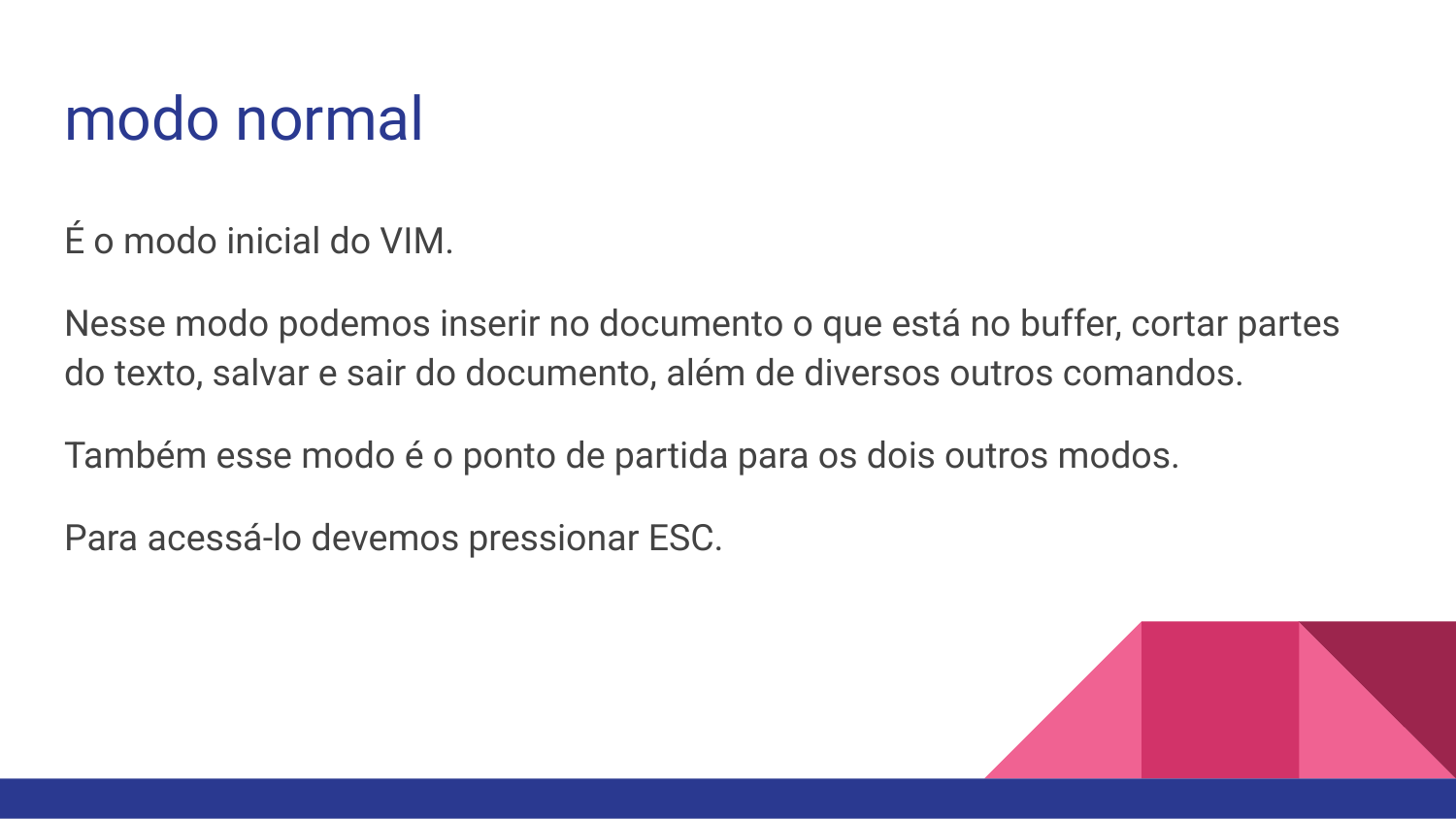

# modo normal
É o modo inicial do VIM.
Nesse modo podemos inserir no documento o que está no buffer, cortar partes do texto, salvar e sair do documento, além de diversos outros comandos.
Também esse modo é o ponto de partida para os dois outros modos.
Para acessá-lo devemos pressionar ESC.